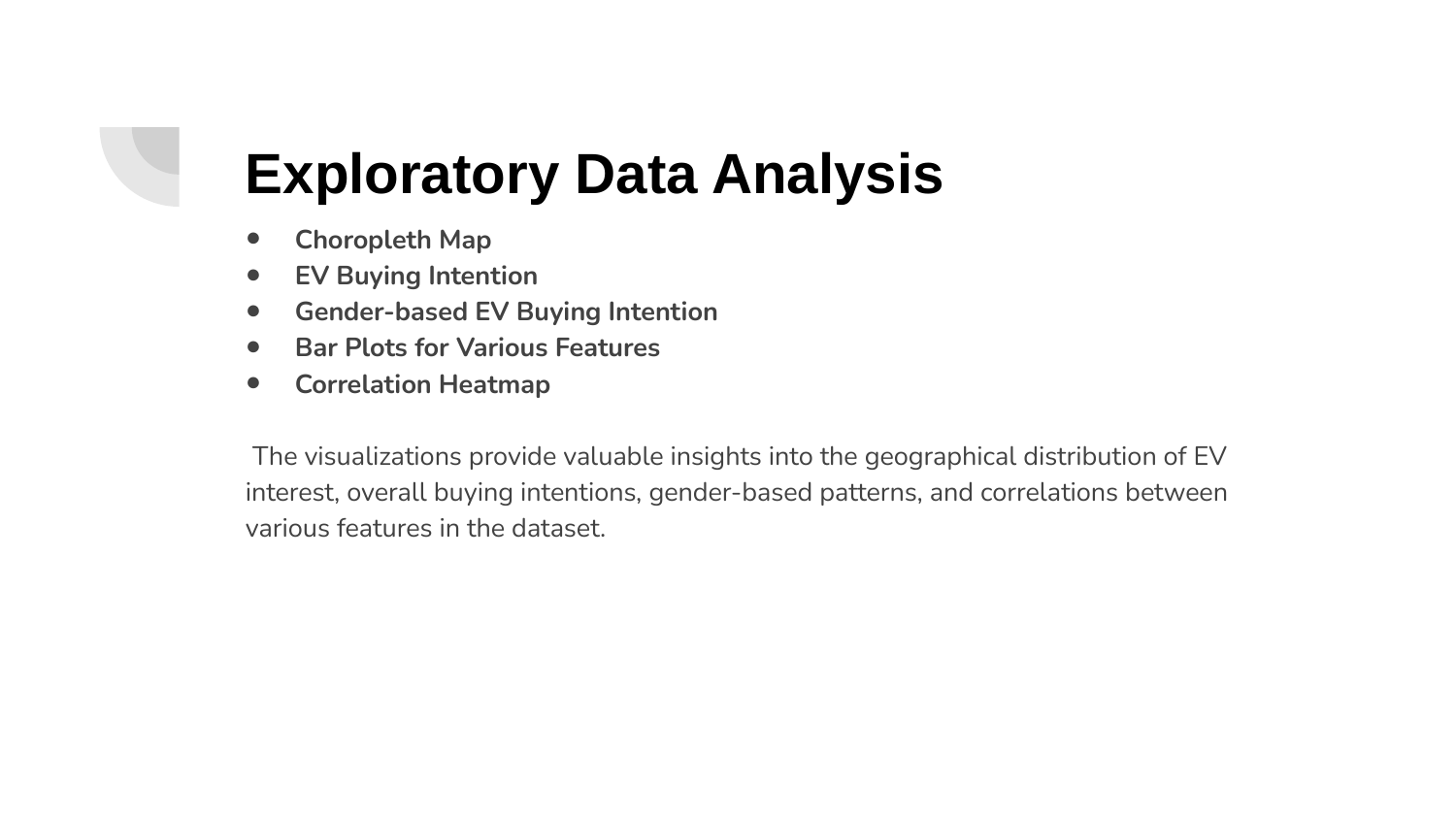

# Exploratory Data Analysis
Choropleth Map
EV Buying Intention
Gender-based EV Buying Intention
Bar Plots for Various Features
Correlation Heatmap

 The visualizations provide valuable insights into the geographical distribution of EV interest, overall buying intentions, gender-based patterns, and correlations between various features in the dataset.